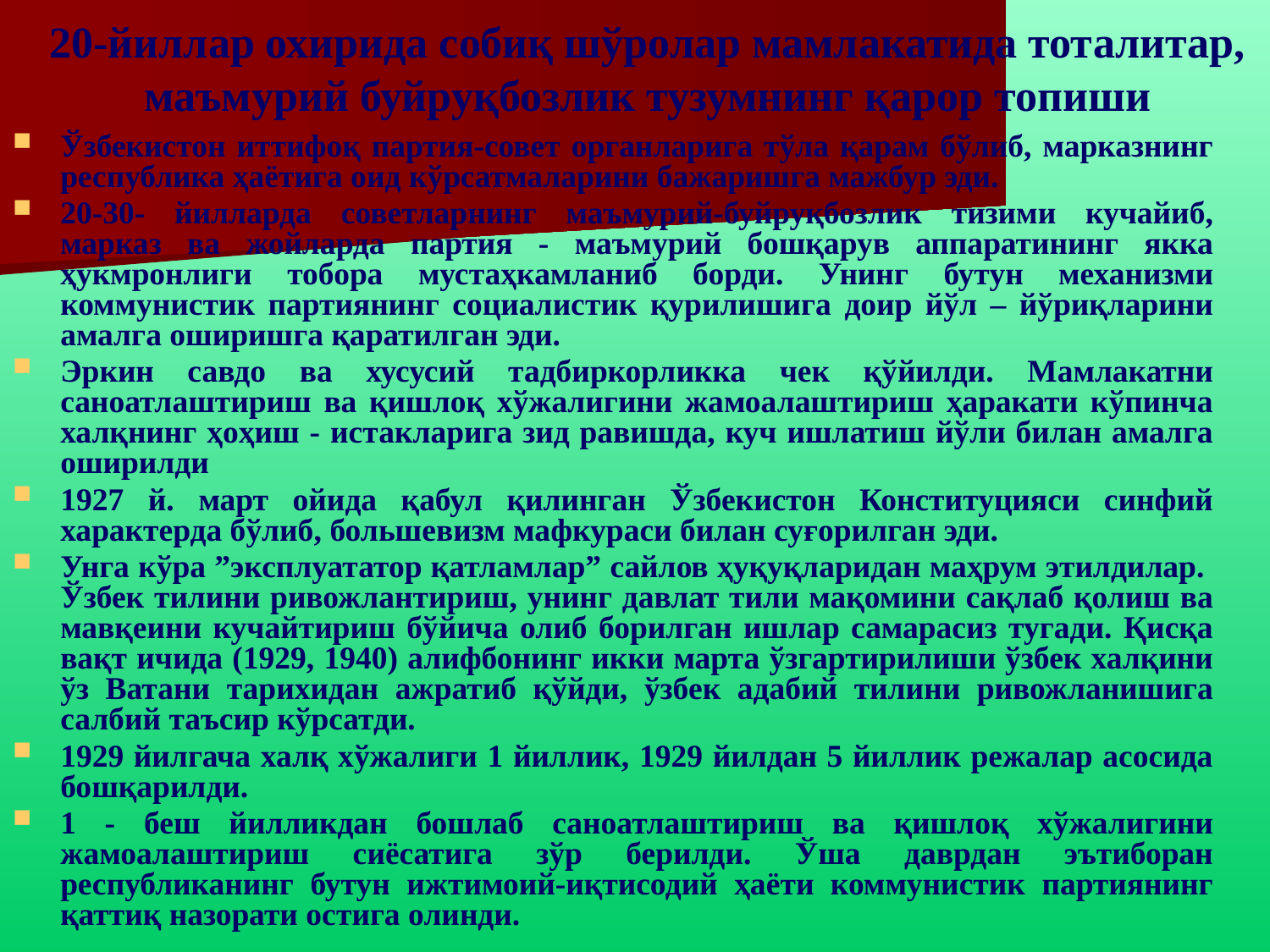

# 20-йиллар охирида собиқ шўролар мамлакатида тоталитар, маъмурий буйруқбозлик тузумнинг қарор топиши
Ўзбекистон иттифоқ партия-совет органларига тўла қарам бўлиб, марказнинг республика ҳаётига оид кўрсатмаларини бажаришга мажбур эди.
20-30- йилларда советларнинг маъмурий-буйруқбозлик тизими кучайиб, марказ ва жойларда партия - маъмурий бошқарув аппаратининг якка ҳукмронлиги тобора мустаҳкамланиб борди. Унинг бутун механизми коммунистик партиянинг социалистик қурилишига доир йўл – йўриқларини амалга оширишга қаратилган эди.
Эркин савдо ва хусусий тадбиркорликка чек қўйилди. Мамлакатни саноатлаштириш ва қишлоқ хўжалигини жамоалаштириш ҳаракати кўпинча халқнинг ҳоҳиш - истакларига зид равишда, куч ишлатиш йўли билан амалга оширилди
1927 й. март ойида қабул қилинган Ўзбекистон Конституцияси синфий характерда бўлиб, большевизм мафкураси билан суғорилган эди.
Унга кўра ”эксплуататор қатламлар” сайлов ҳуқуқларидан маҳрум этилдилар.  Ўзбек тилини ривожлантириш, унинг давлат тили мақомини сақлаб қолиш ва мавқеини кучайтириш бўйича олиб борилган ишлар самарасиз тугади. Қисқа вақт ичида (1929, 1940) алифбонинг икки марта ўзгартирилиши ўзбек халқини ўз Ватани тарихидан ажратиб қўйди, ўзбек адабий тилини ривожланишига салбий таъсир кўрсатди.
1929 йилгача халқ хўжалиги 1 йиллик, 1929 йилдан 5 йиллик режалар асосида бошқарилди.
1 - беш йилликдан бошлаб саноатлаштириш ва қишлоқ хўжалигини жамоалаштириш сиёсатига зўр берилди. Ўша даврдан эътиборан республиканинг бутун ижтимоий-иқтисодий ҳаёти коммунистик партиянинг қаттиқ назорати остига олинди.